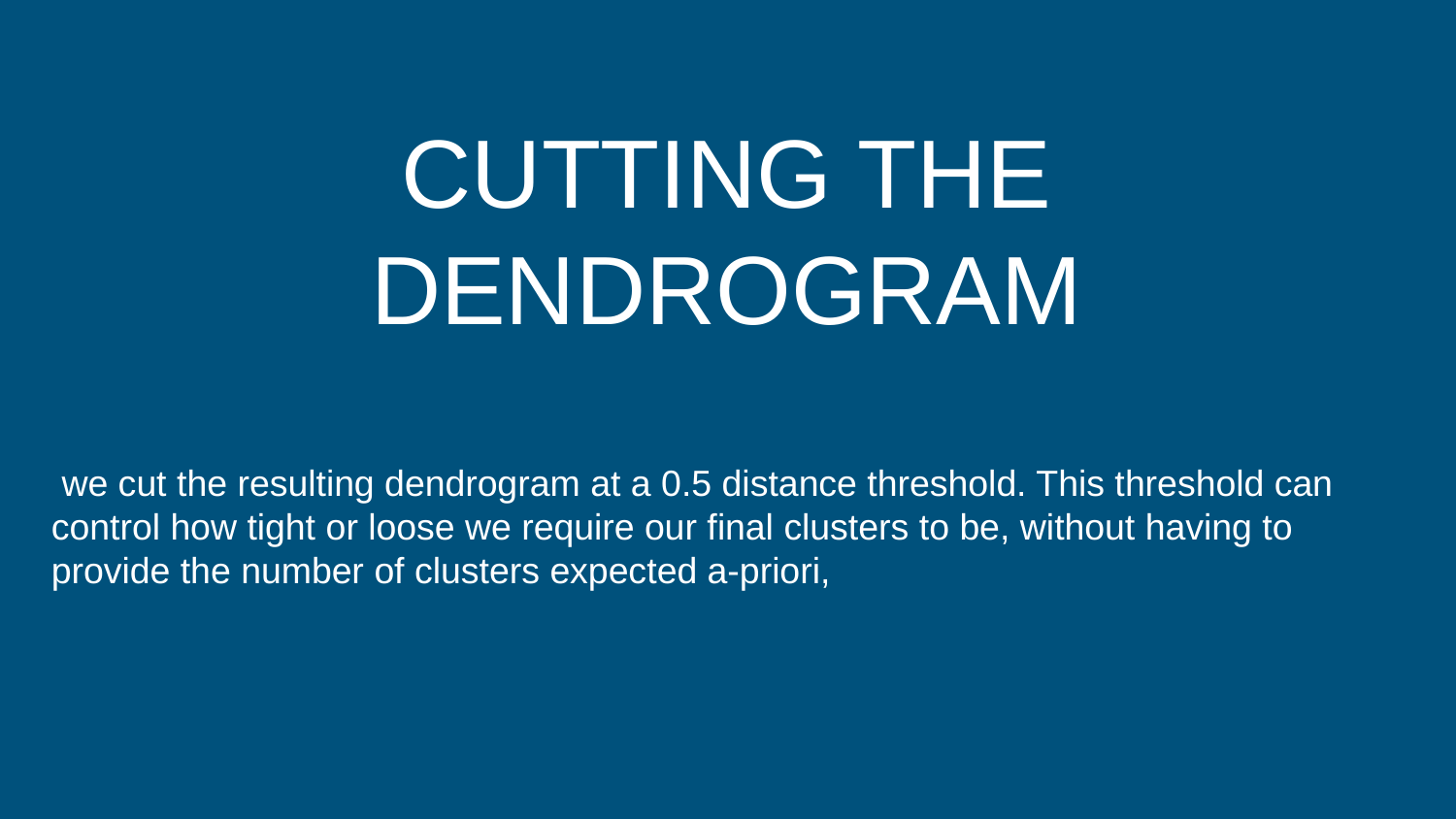

# CUTTING THE DENDROGRAM

 we cut the resulting dendrogram at a 0.5 distance threshold. This threshold can control how tight or loose we require our final clusters to be, without having to provide the number of clusters expected a-priori,